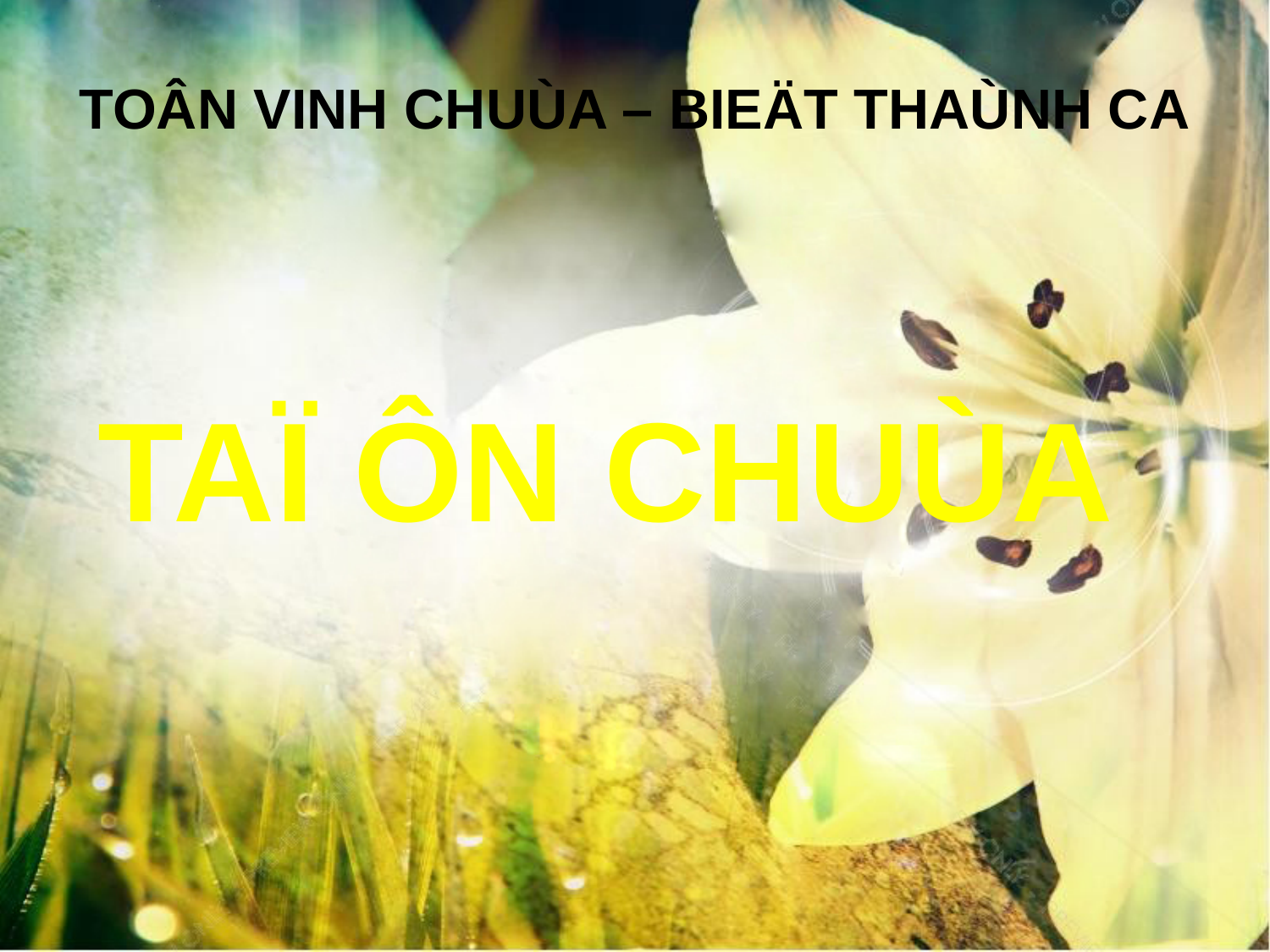

TOÂN VINH CHUÙA – BIEÄT THAÙNH CA
TAÏ ÔN CHUÙA